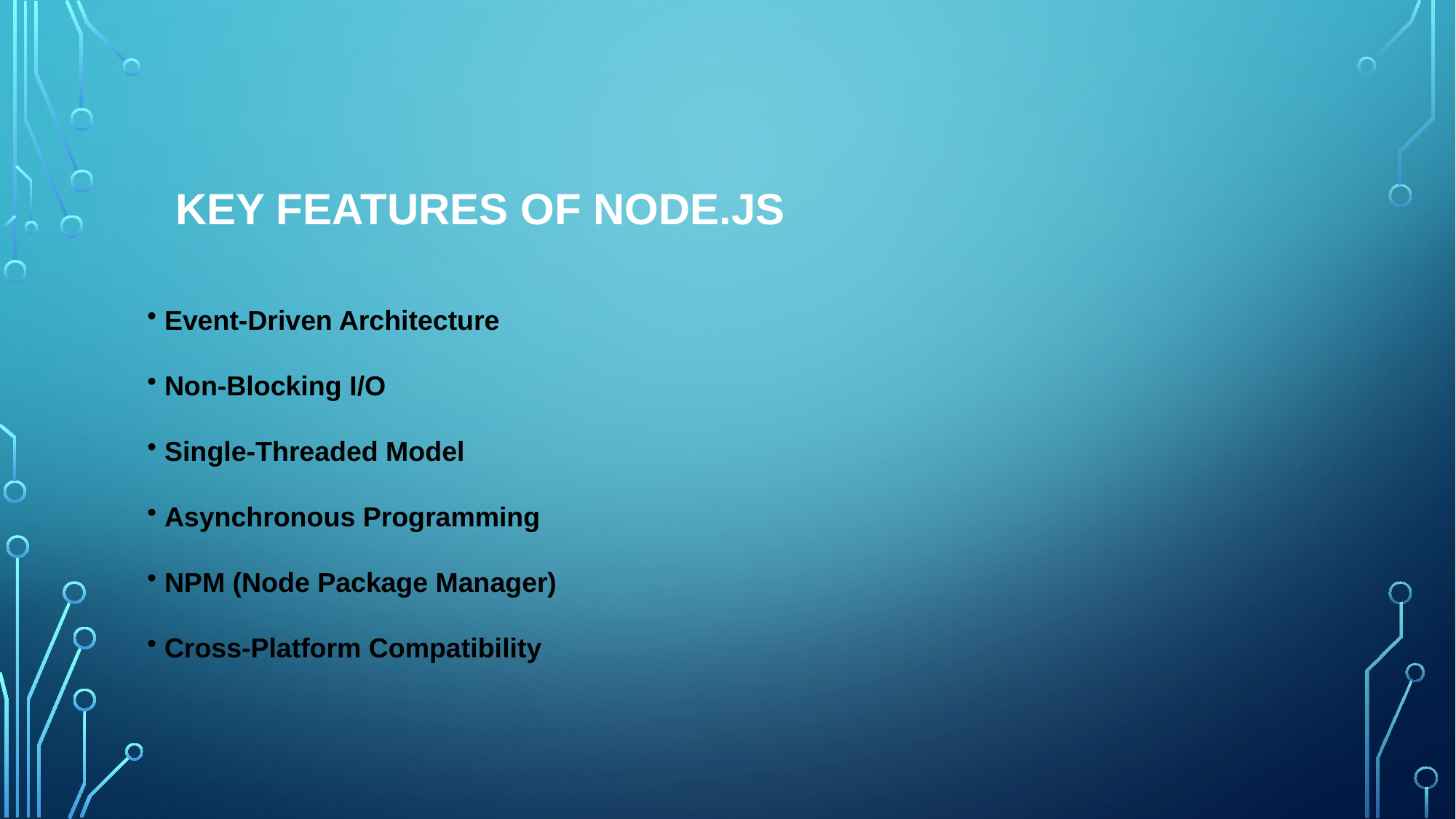

# Key Features of Node.js
 Event-Driven Architecture

 Non-Blocking I/O

 Single-Threaded Model

 Asynchronous Programming

 NPM (Node Package Manager)

 Cross-Platform Compatibility